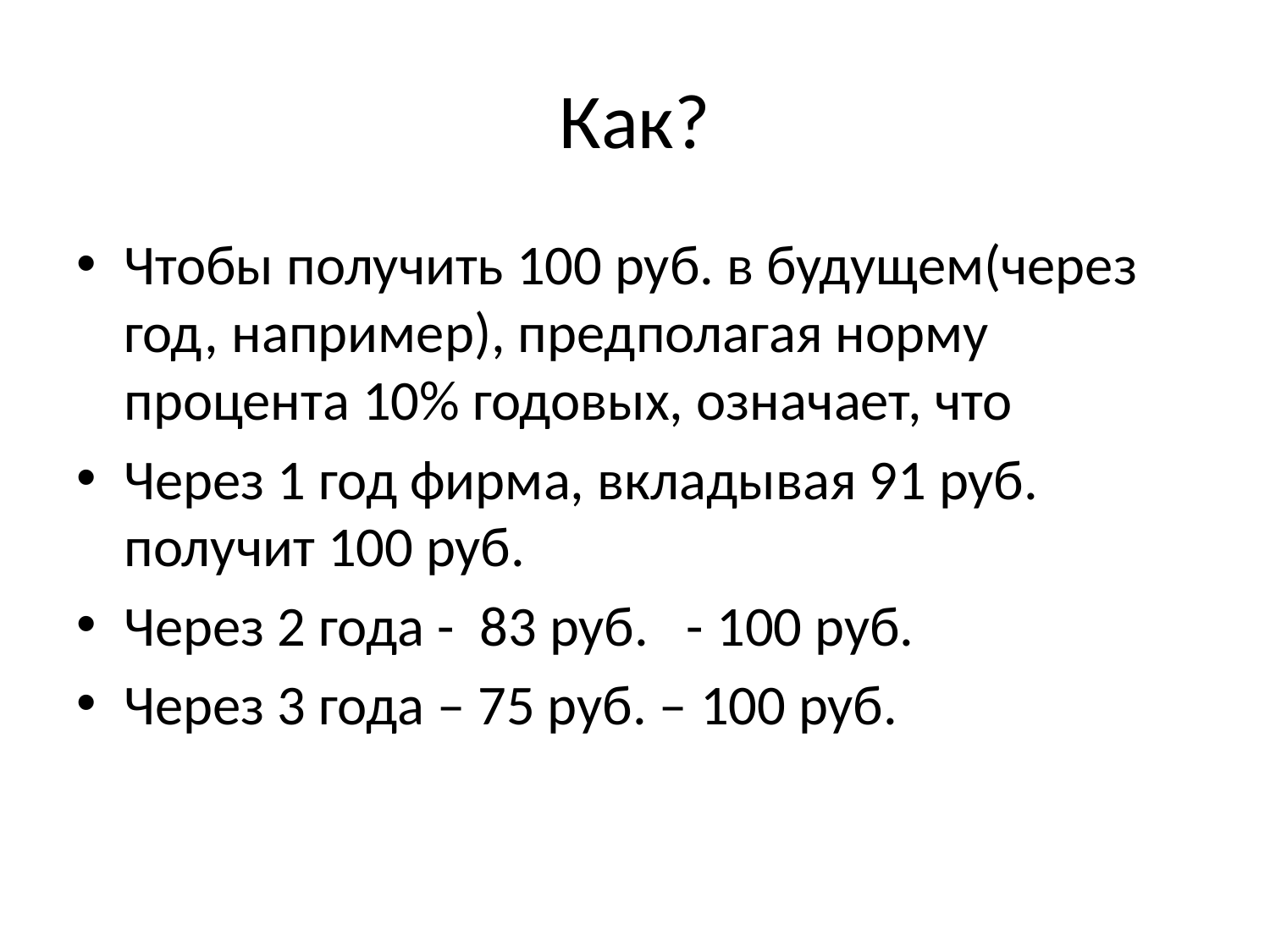

# Как?
Чтобы получить 100 руб. в будущем(через год, например), предполагая норму процента 10% годовых, означает, что
Через 1 год фирма, вкладывая 91 руб. получит 100 руб.
Через 2 года -  83 руб.   - 100 руб.
Через 3 года – 75 руб. – 100 руб.